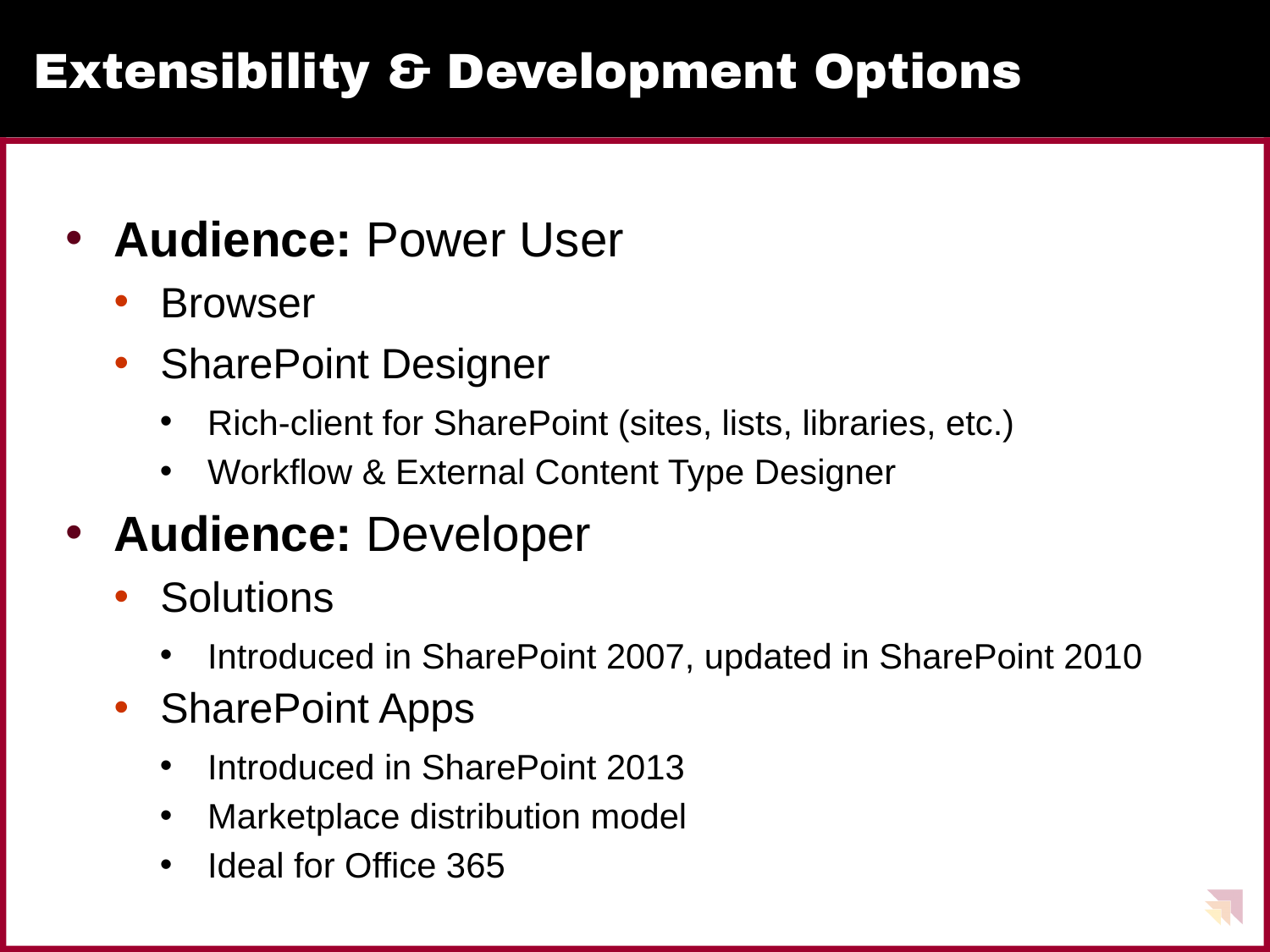

# Extensibility & Development Options
Audience: Power User
Browser
SharePoint Designer
Rich-client for SharePoint (sites, lists, libraries, etc.)
Workflow & External Content Type Designer
Audience: Developer
Solutions
Introduced in SharePoint 2007, updated in SharePoint 2010
SharePoint Apps
Introduced in SharePoint 2013
Marketplace distribution model
Ideal for Office 365